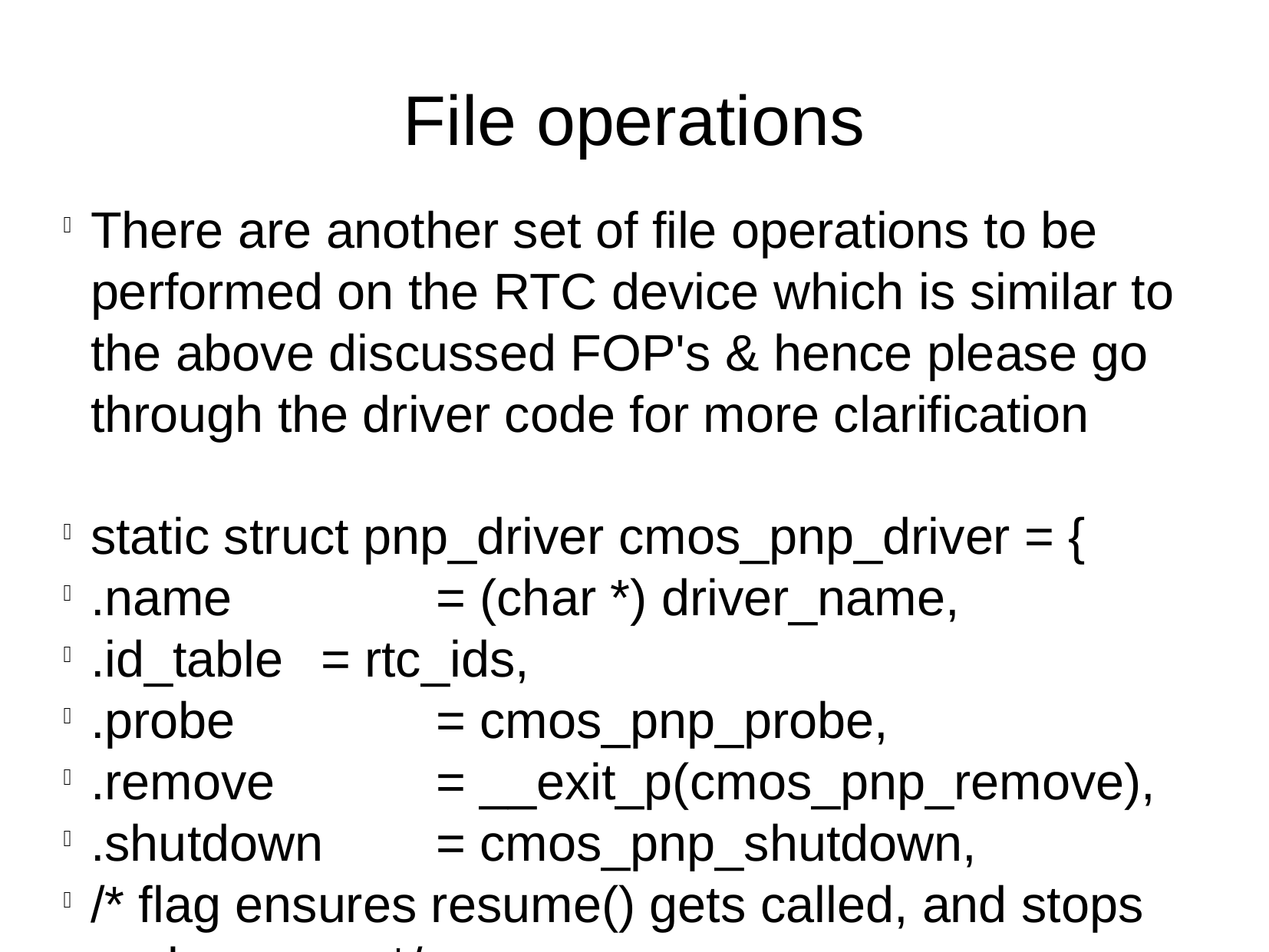

File operations
There are another set of file operations to be performed on the RTC device which is similar to the above discussed FOP's & hence please go through the driver code for more clarification

static struct pnp_driver cmos_pnp_driver = {
.name		= (char *) driver_name,
.id_table	= rtc_ids,
.probe		= cmos_pnp_probe,
.remove		= __exit_p(cmos_pnp_remove),
.shutdown	= cmos_pnp_shutdown,
/* flag ensures resume() gets called, and stops syslog spam */
.flags		= PNP_DRIVER_RES_DO_NOT_CHANGE,
.suspend	= cmos_pnp_suspend,
.resume		= cmos_pnp_resume,
};